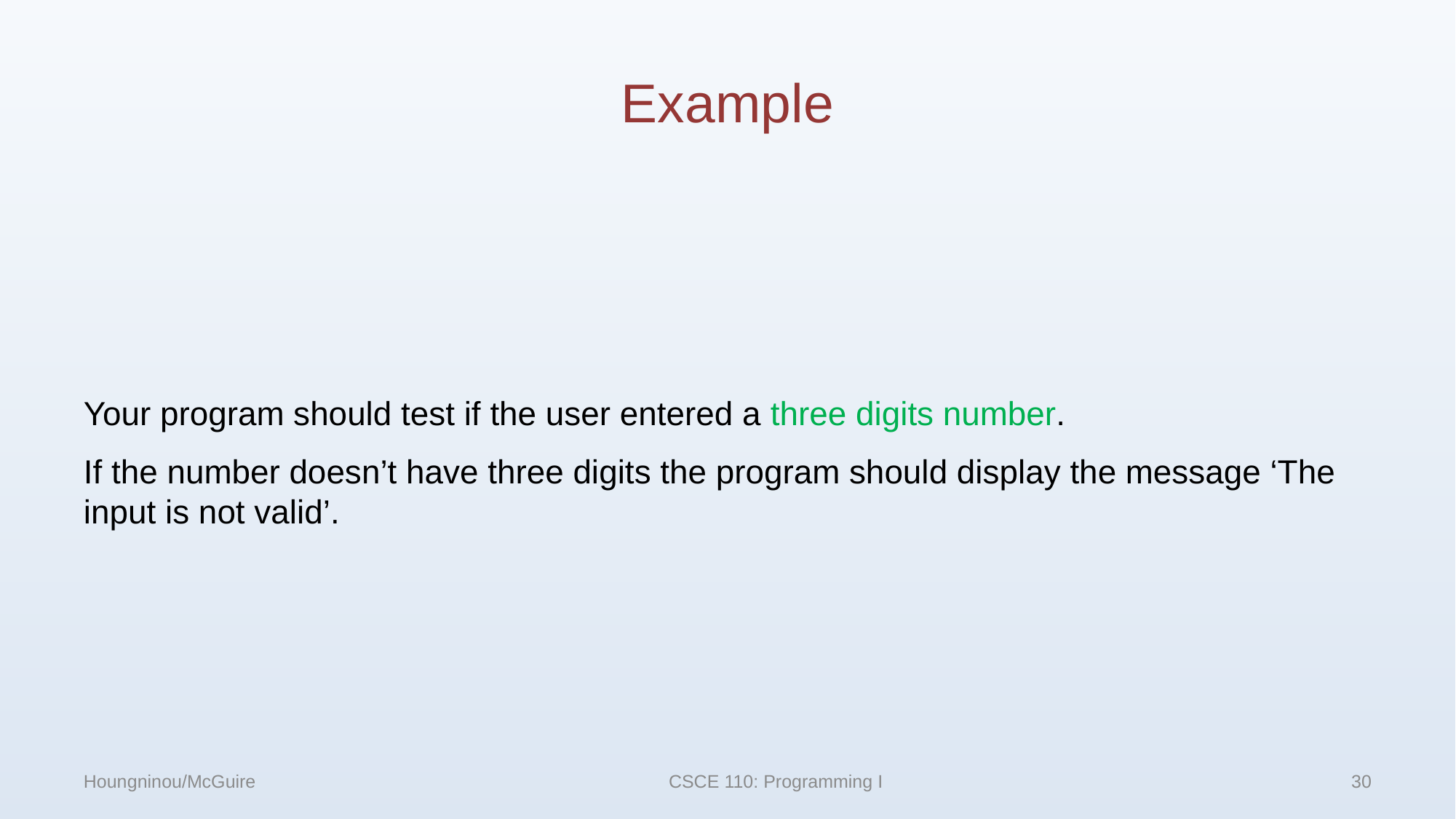

# Example
Your program should test if the user entered a three digits number.
If the number doesn’t have three digits the program should display the message ‘The input is not valid’.
Houngninou/McGuire
CSCE 110: Programming I
30